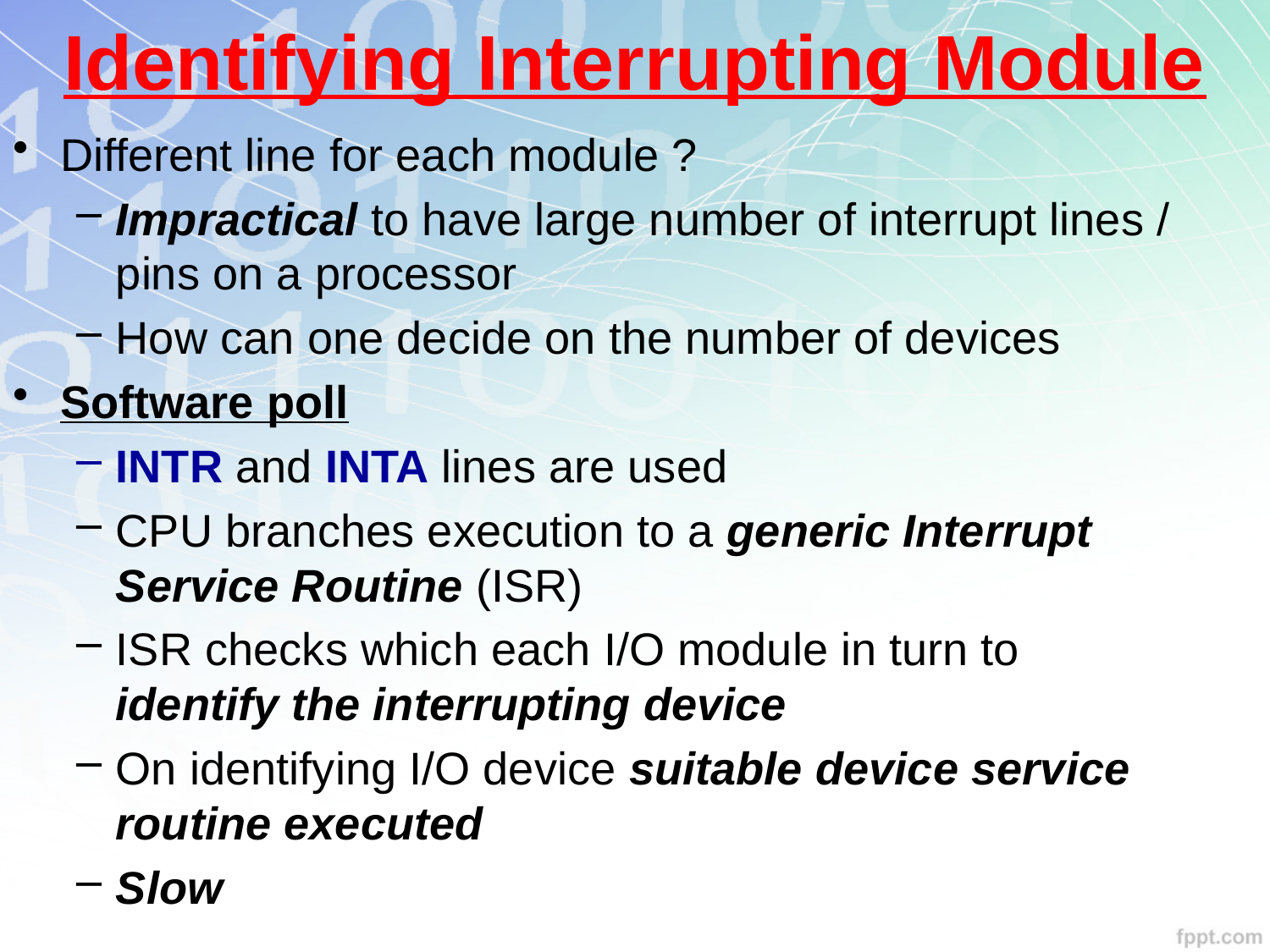

# Identifying Interrupting Module
Different line for each module ?
Impractical to have large number of interrupt lines /  pins on a processor
How can one decide on the number of devices
Software poll
INTR and INTA lines are used
CPU branches execution to a generic Interrupt Service Routine (ISR)
ISR checks which each I/O module in turn to identify the interrupting device
On identifying I/O device suitable device service routine executed
Slow